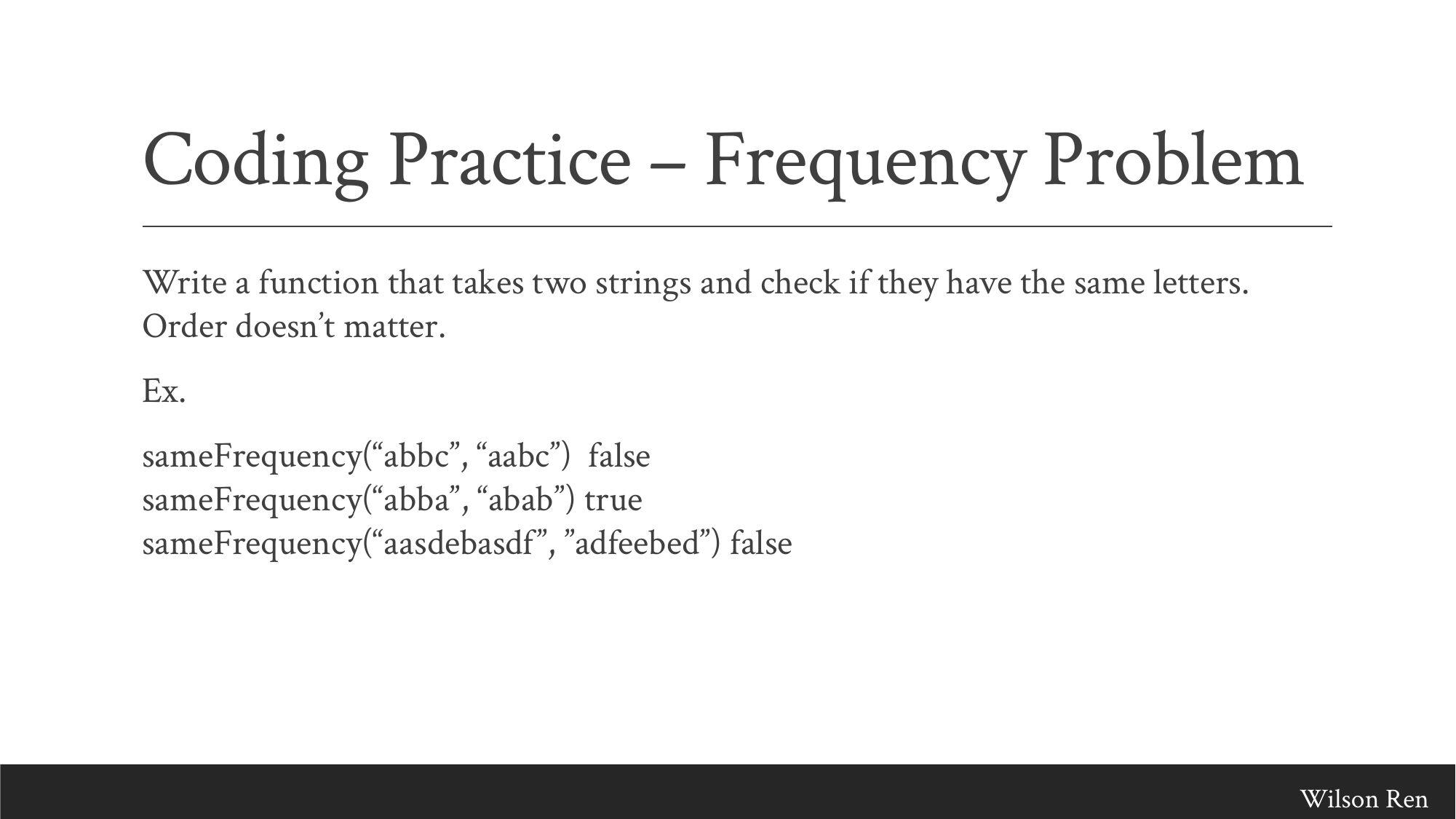

# Coding Practice – Frequency Problem
Write a function that takes two strings and check if they have the same letters. Order doesn’t matter.
Ex.
sameFrequency(“abbc”, “aabc”)  false
sameFrequency(“abba”, “abab”) true
sameFrequency(“aasdebasdf”, ”adfeebed”) false
Wilson Ren